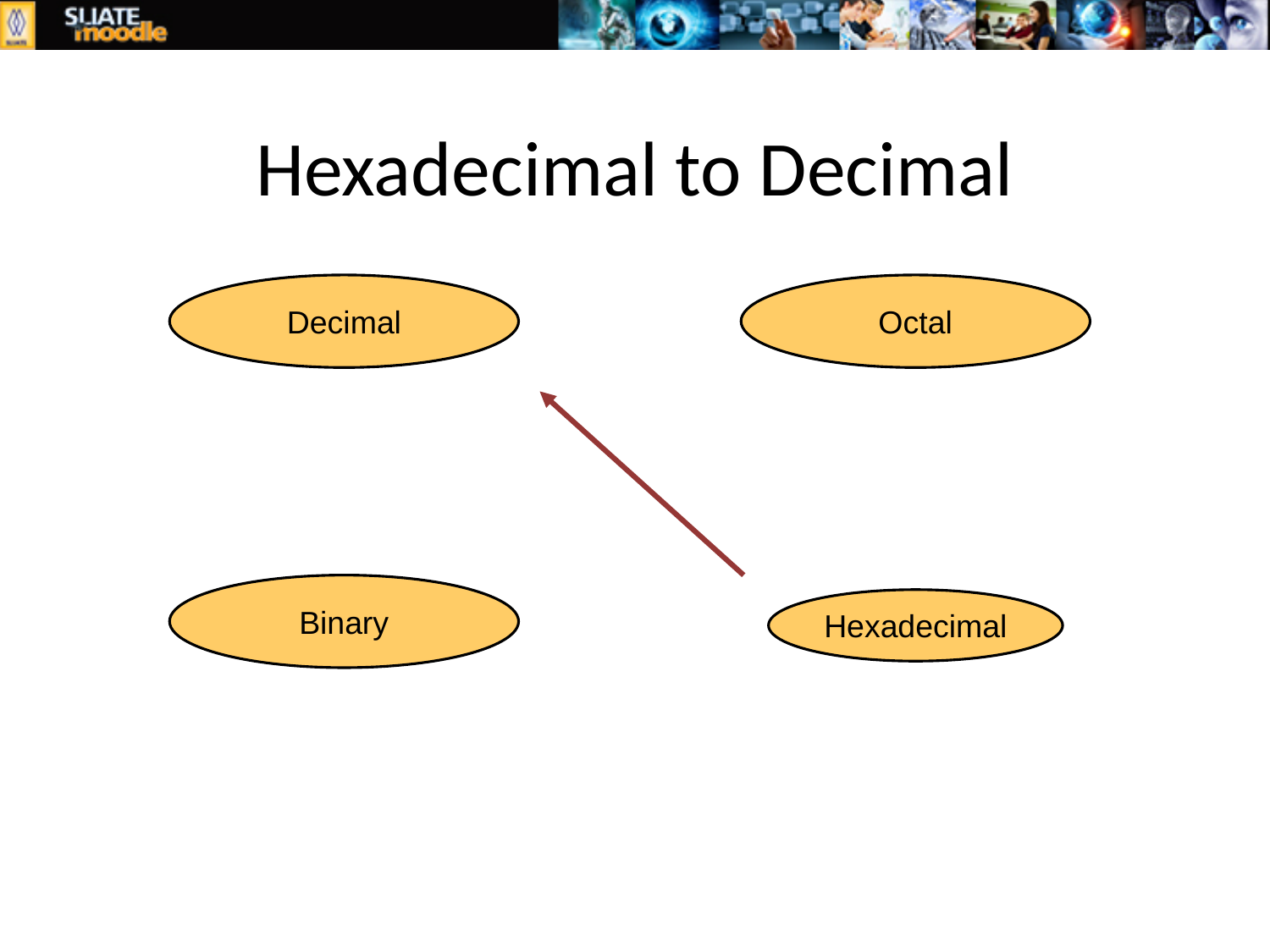

# Hexadecimal to Decimal
Decimal
Octal
Binary
Hexadecimal